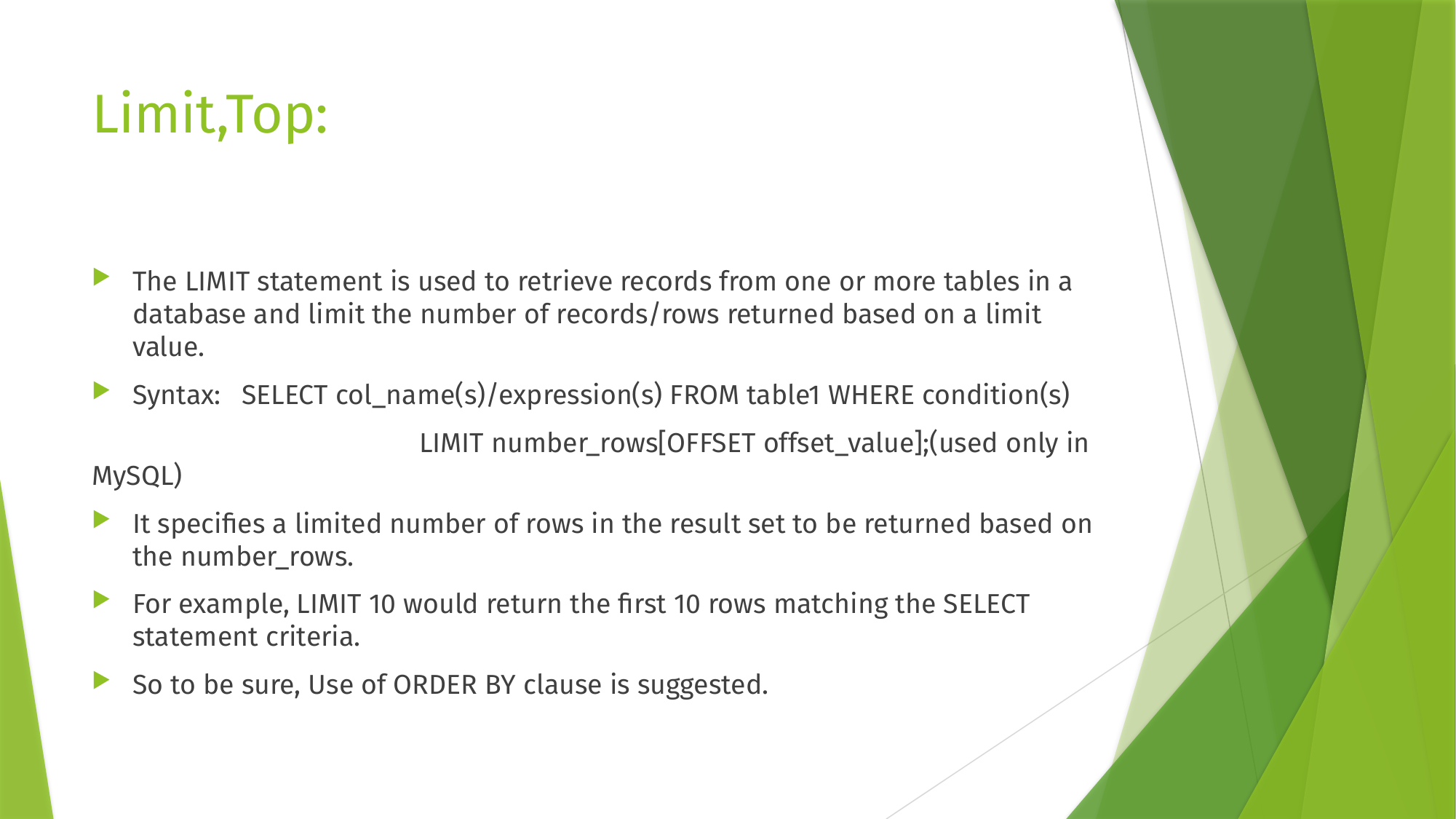

# Limit,Top:
The LIMIT statement is used to retrieve records from one or more tables in a database and limit the number of records/rows returned based on a limit value.
Syntax:	SELECT col_name(s)/expression(s) FROM table1 WHERE condition(s)
			LIMIT number_rows[OFFSET offset_value];(used only in MySQL)
It specifies a limited number of rows in the result set to be returned based on the number_rows.
For example, LIMIT 10 would return the first 10 rows matching the SELECT statement criteria.
So to be sure, Use of ORDER BY clause is suggested.